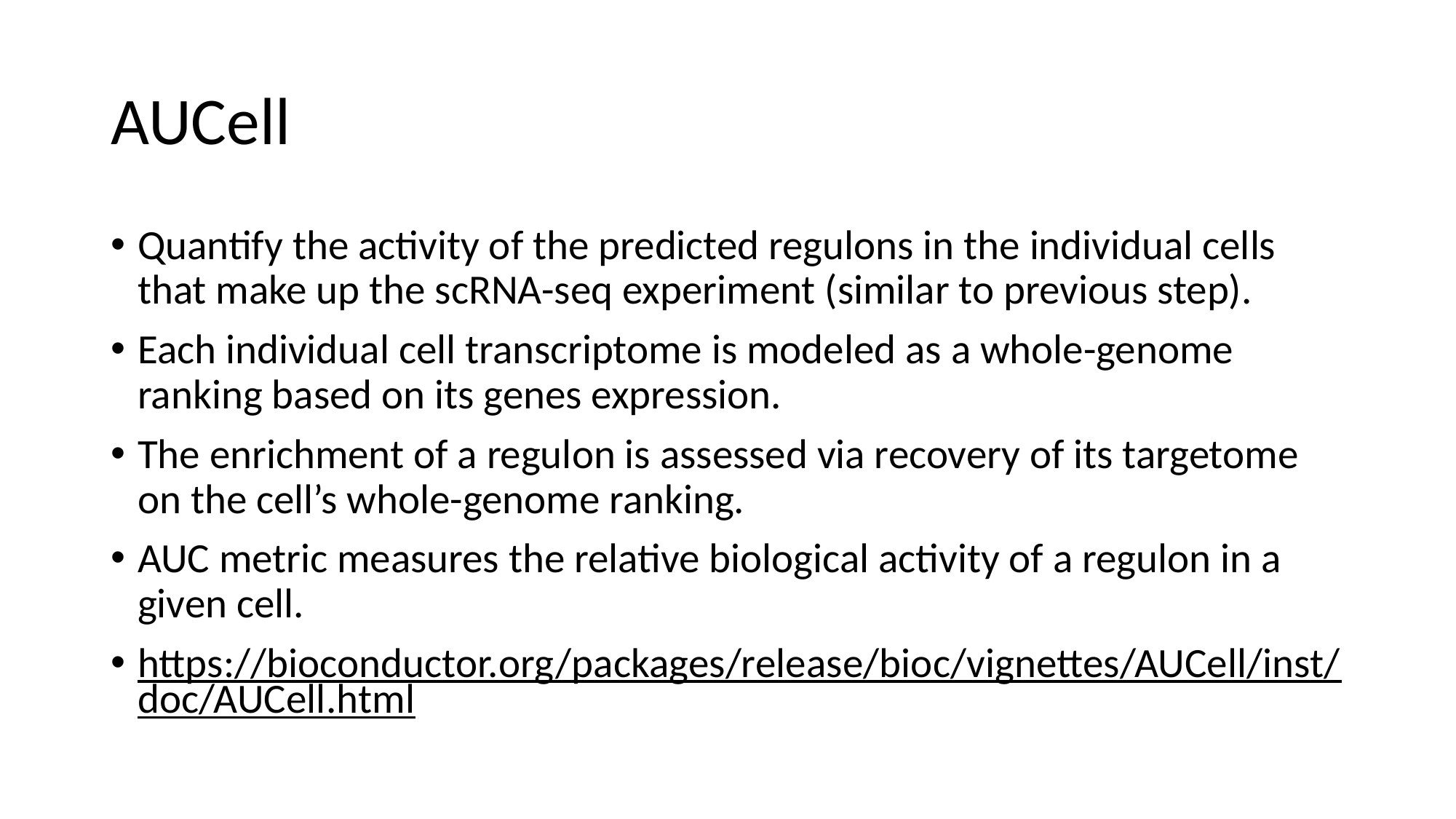

# AUCell
Quantify the activity of the predicted regulons in the individual cells that make up the scRNA-seq experiment (similar to previous step).
Each individual cell transcriptome is modeled as a whole-genome ranking based on its genes expression.
The enrichment of a regulon is assessed via recovery of its targetome on the cell’s whole-genome ranking.
AUC metric measures the relative biological activity of a regulon in a given cell.
https://bioconductor.org/packages/release/bioc/vignettes/AUCell/inst/doc/AUCell.html